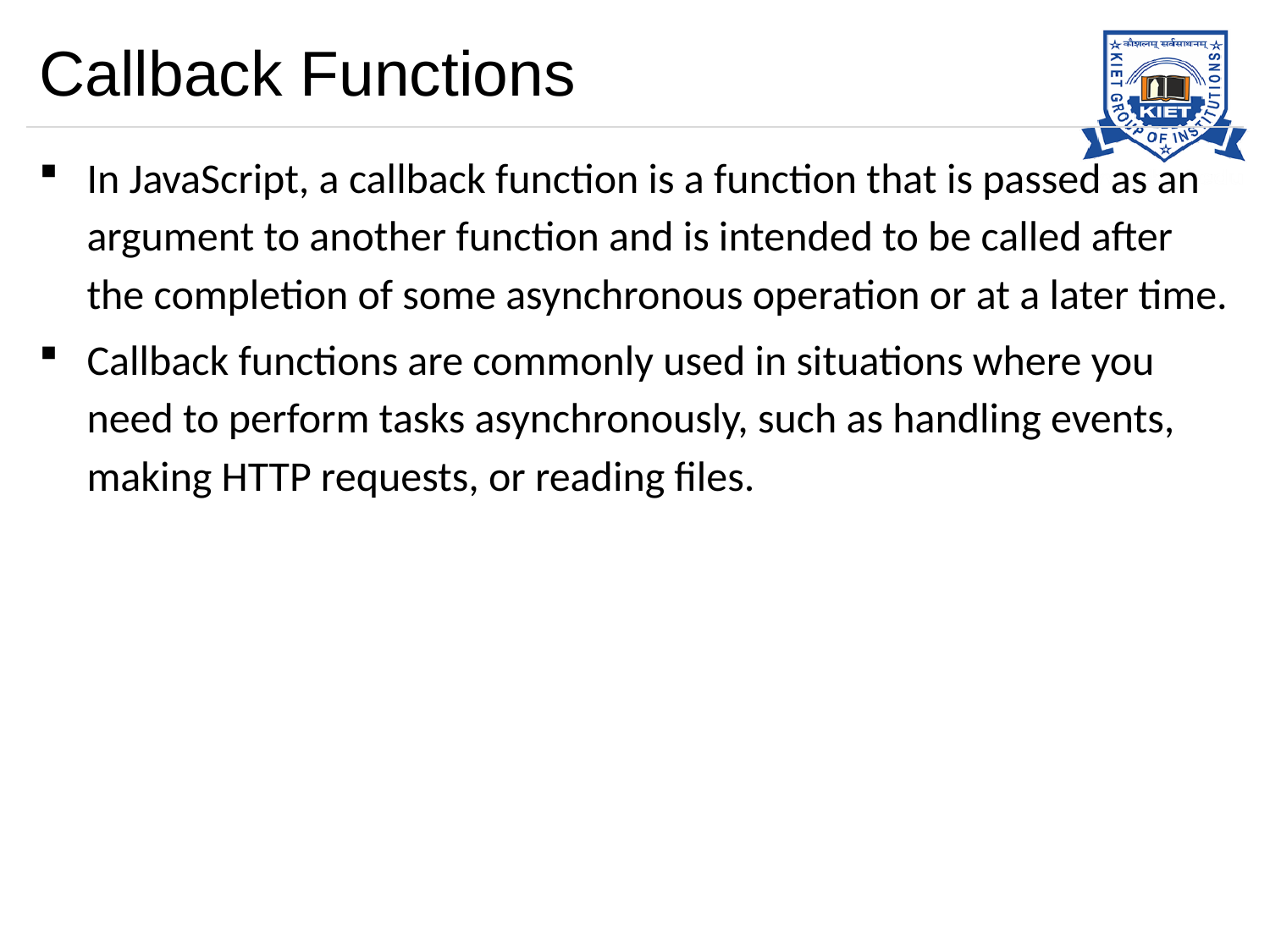

# Callback Functions
In JavaScript, a callback function is a function that is passed as an argument to another function and is intended to be called after the completion of some asynchronous operation or at a later time.
Callback functions are commonly used in situations where you need to perform tasks asynchronously, such as handling events, making HTTP requests, or reading files.